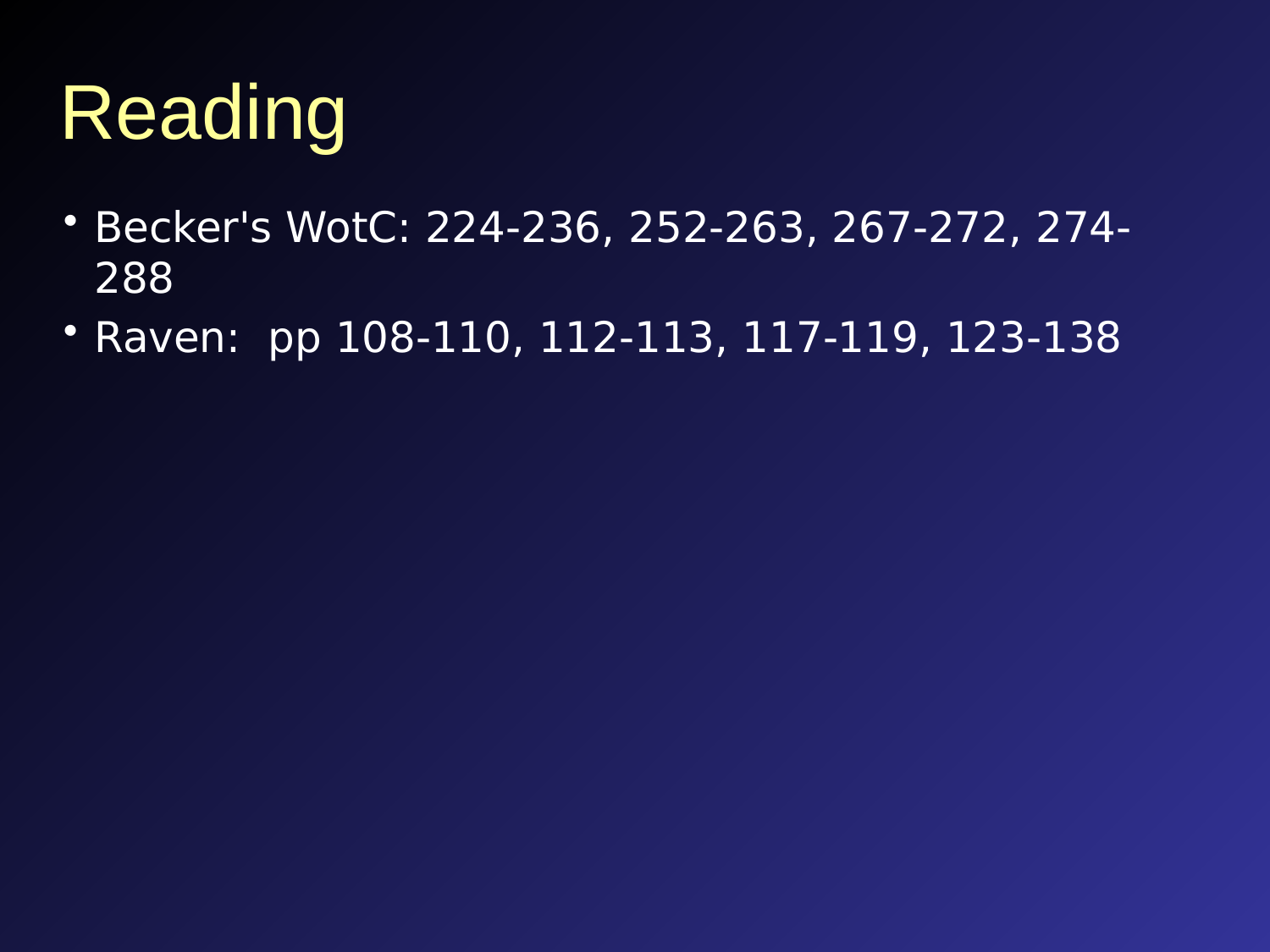

# Reading
Becker's WotC: 224-236, 252-263, 267-272, 274-288
Raven:  pp 108-110, 112-113, 117-119, 123-138